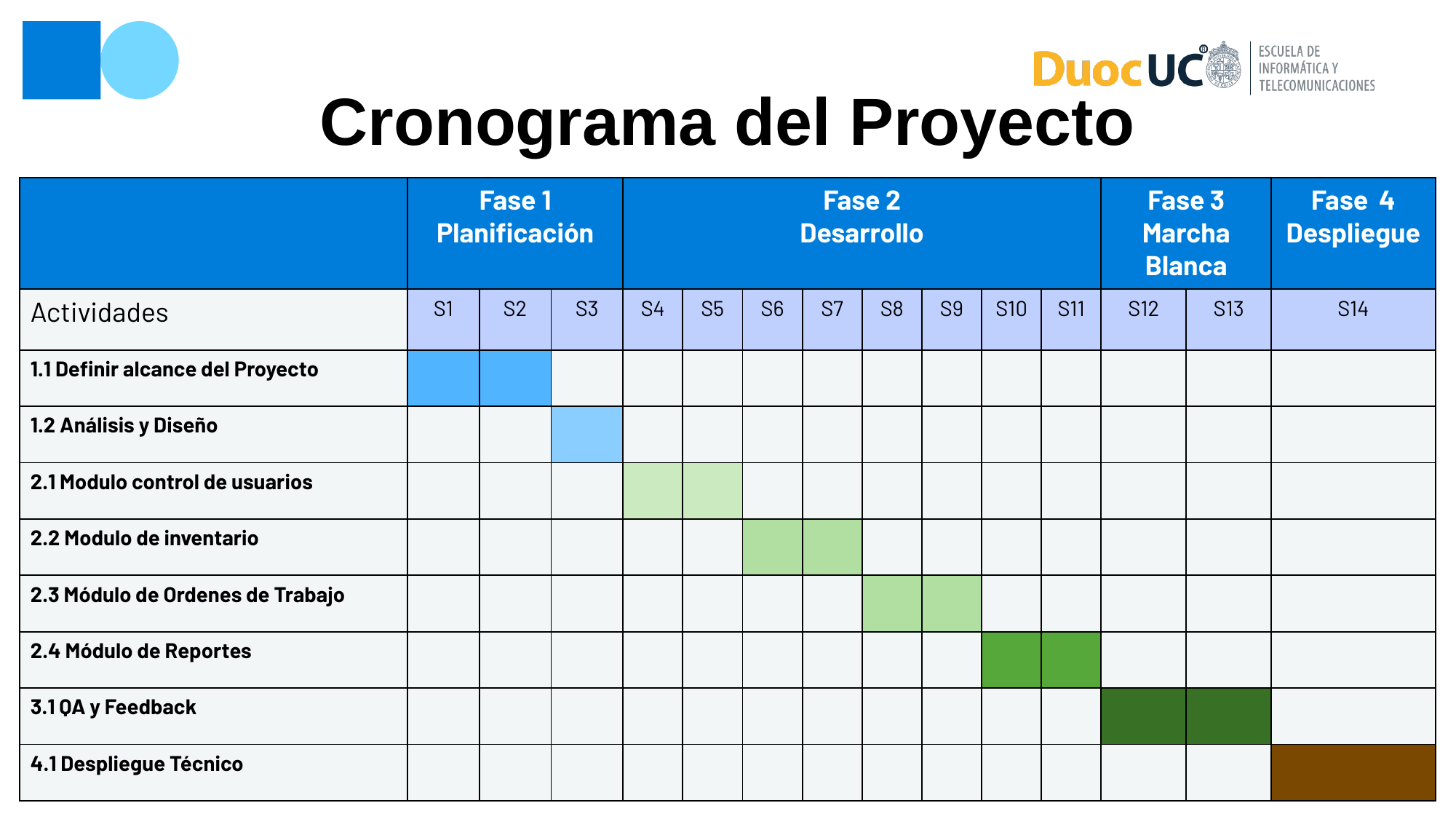

# Cronograma del Proyecto
|  | Fase 1 Planificación |  |  | Fase 2 Desarrollo |  |  |  |  |  |  |  | Fase 3 Marcha Blanca |  | Fase 4 Despliegue |
| --- | --- | --- | --- | --- | --- | --- | --- | --- | --- | --- | --- | --- | --- | --- |
| Actividades | S1 | S2 | S3 | S4 | S5 | S6 | S7 | S8 | S9 | S10 | S11 | S12 | S13 | S14 |
| 1.1 Definir alcance del Proyecto |  |  |  |  |  |  |  |  |  |  |  |  |  |  |
| 1.2 Análisis y Diseño |  |  |  |  |  |  |  |  |  |  |  |  |  |  |
| 2.1 Modulo control de usuarios |  |  |  |  |  |  |  |  |  |  |  |  |  |  |
| 2.2 Modulo de inventario |  |  |  |  |  |  |  |  |  |  |  |  |  |  |
| 2.3 Módulo de Ordenes de Trabajo |  |  |  |  |  |  |  |  |  |  |  |  |  |  |
| 2.4 Módulo de Reportes |  |  |  |  |  |  |  |  |  |  |  |  |  |  |
| 3.1 QA y Feedback |  |  |  |  |  |  |  |  |  |  |  |  |  |  |
| 4.1 Despliegue Técnico |  |  |  |  |  |  |  |  |  |  |  |  |  |  |